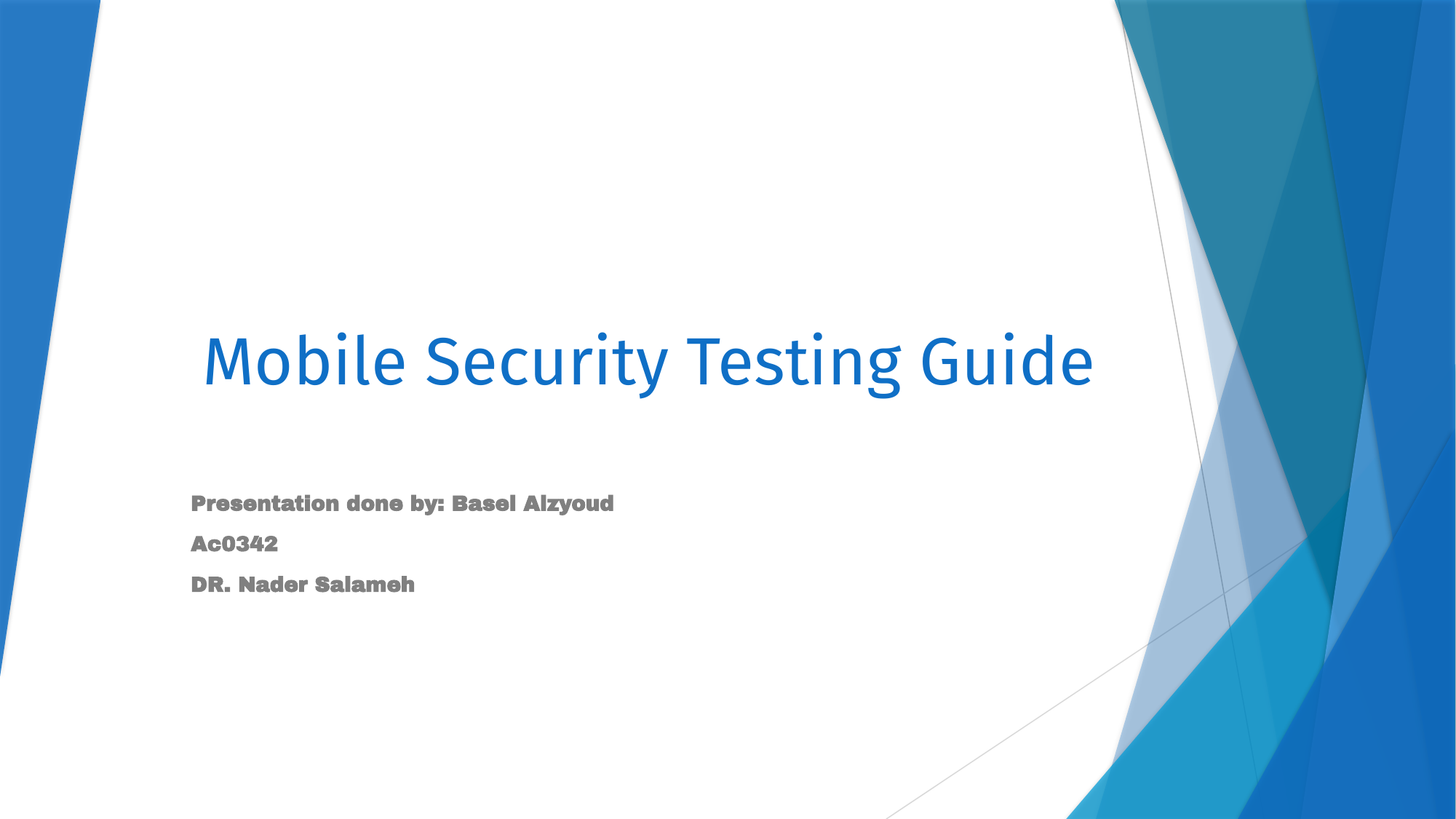

# Mobile Security Testing Guide
Presentation done by: Basel Alzyoud
Ac0342
DR. Nader Salameh